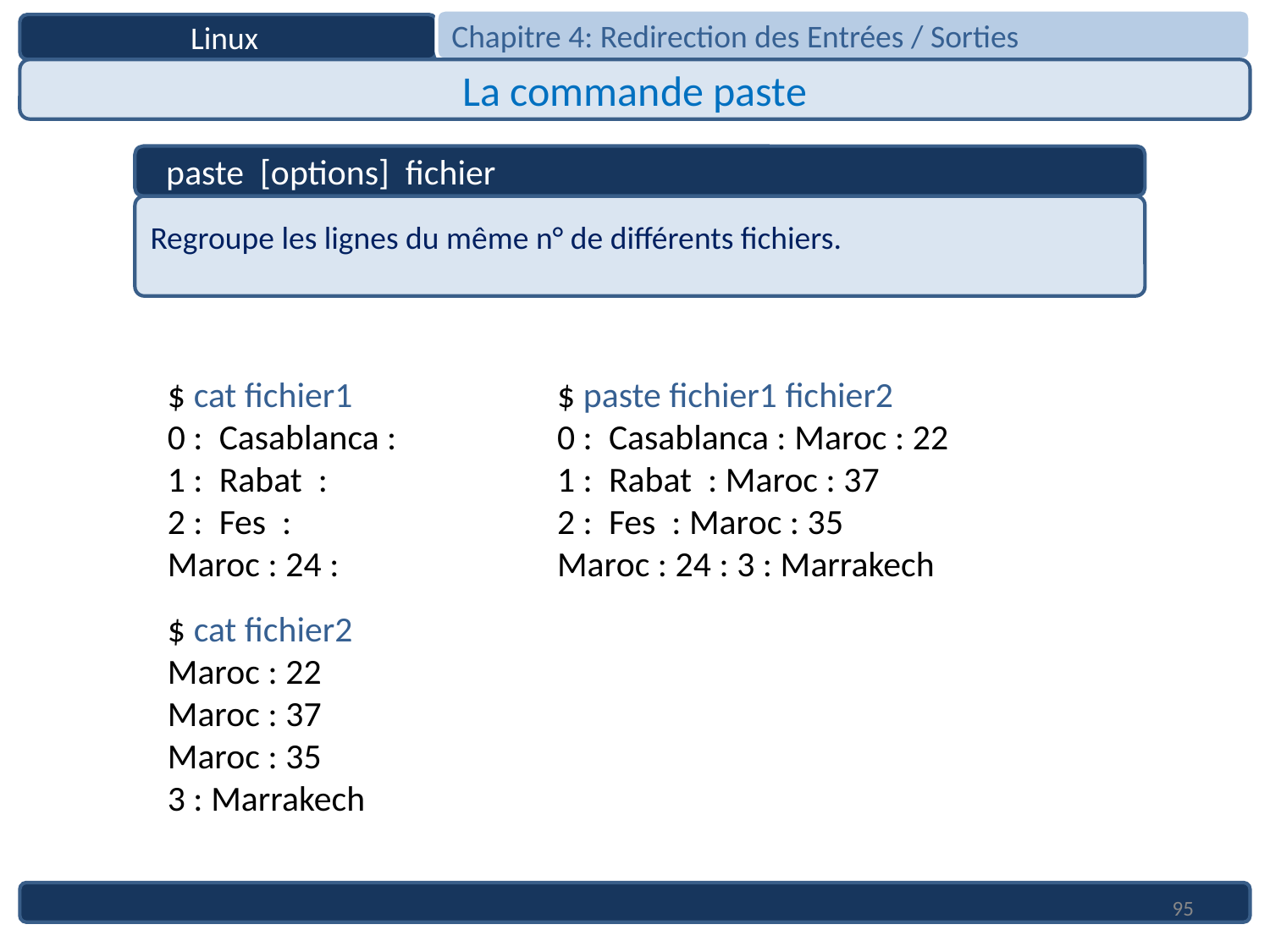

Chapitre 4: Redirection des Entrées / Sorties
Linux
La commande paste
  paste  [options]  fichier
Regroupe les lignes du même n° de différents fichiers.

$ cat fichier1
0 :  Casablanca :
1 :  Rabat  :
2 :  Fes  :
Maroc : 24 :

$ cat fichier2
Maroc : 22
Maroc : 37
Maroc : 35
3 : Marrakech
$ paste fichier1 fichier2
0 :  Casablanca : Maroc : 22
1 :  Rabat  : Maroc : 37
2 :  Fes  : Maroc : 35
Maroc : 24 : 3 : Marrakech
95